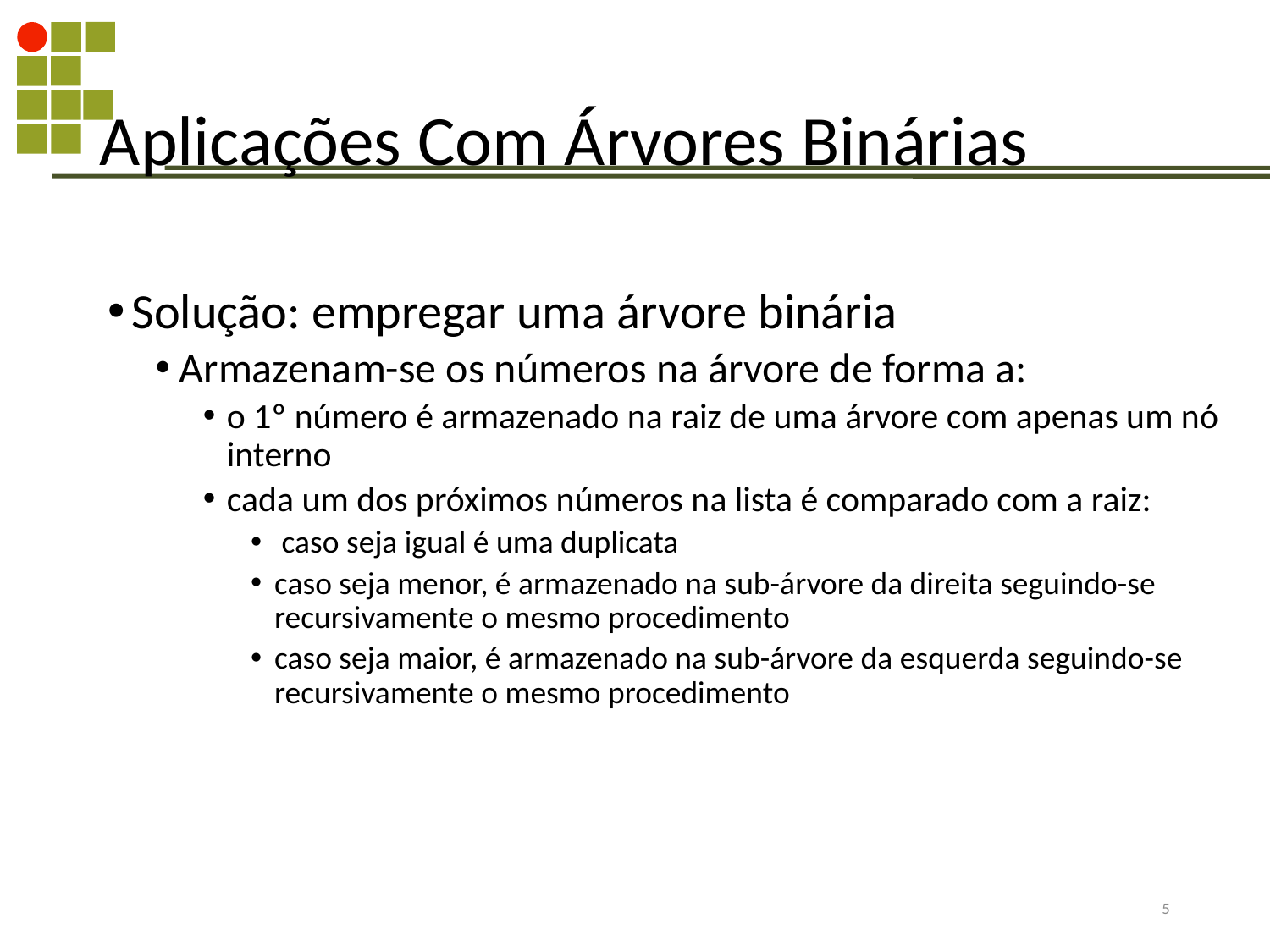

Aplicações Com Árvores Binárias
Solução: empregar uma árvore binária
Armazenam-se os números na árvore de forma a:
o 1º número é armazenado na raiz de uma árvore com apenas um nó interno
cada um dos próximos números na lista é comparado com a raiz:
 caso seja igual é uma duplicata
caso seja menor, é armazenado na sub-árvore da direita seguindo-se recursivamente o mesmo procedimento
caso seja maior, é armazenado na sub-árvore da esquerda seguindo-se recursivamente o mesmo procedimento

5